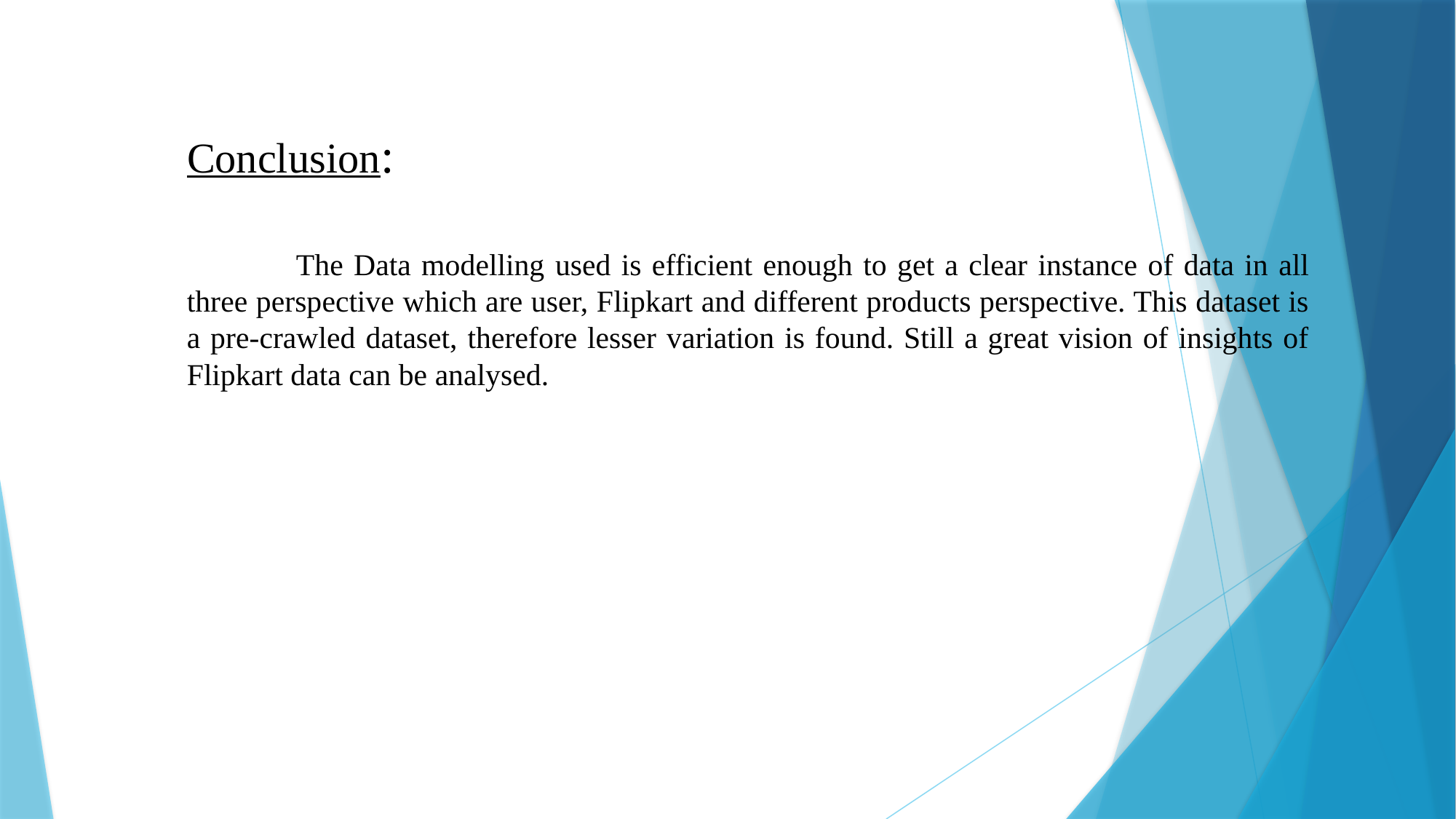

# Conclusion:
	The Data modelling used is efficient enough to get a clear instance of data in all three perspective which are user, Flipkart and different products perspective. This dataset is a pre-crawled dataset, therefore lesser variation is found. Still a great vision of insights of Flipkart data can be analysed.